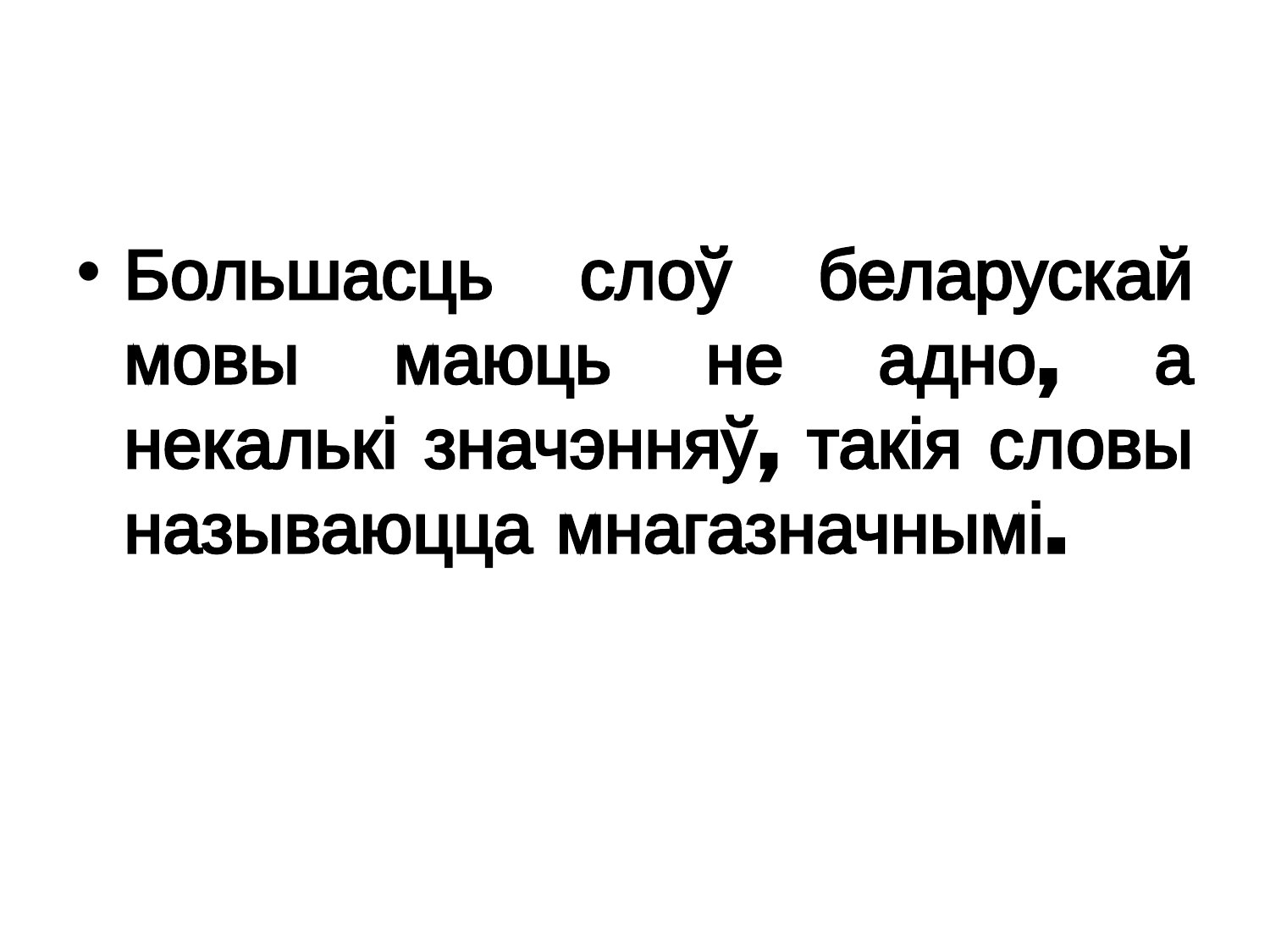

Большасць слоў беларускай мовы маюць не адно, а некалькі значэнняў, такія словы называюцца мнагазначнымі.